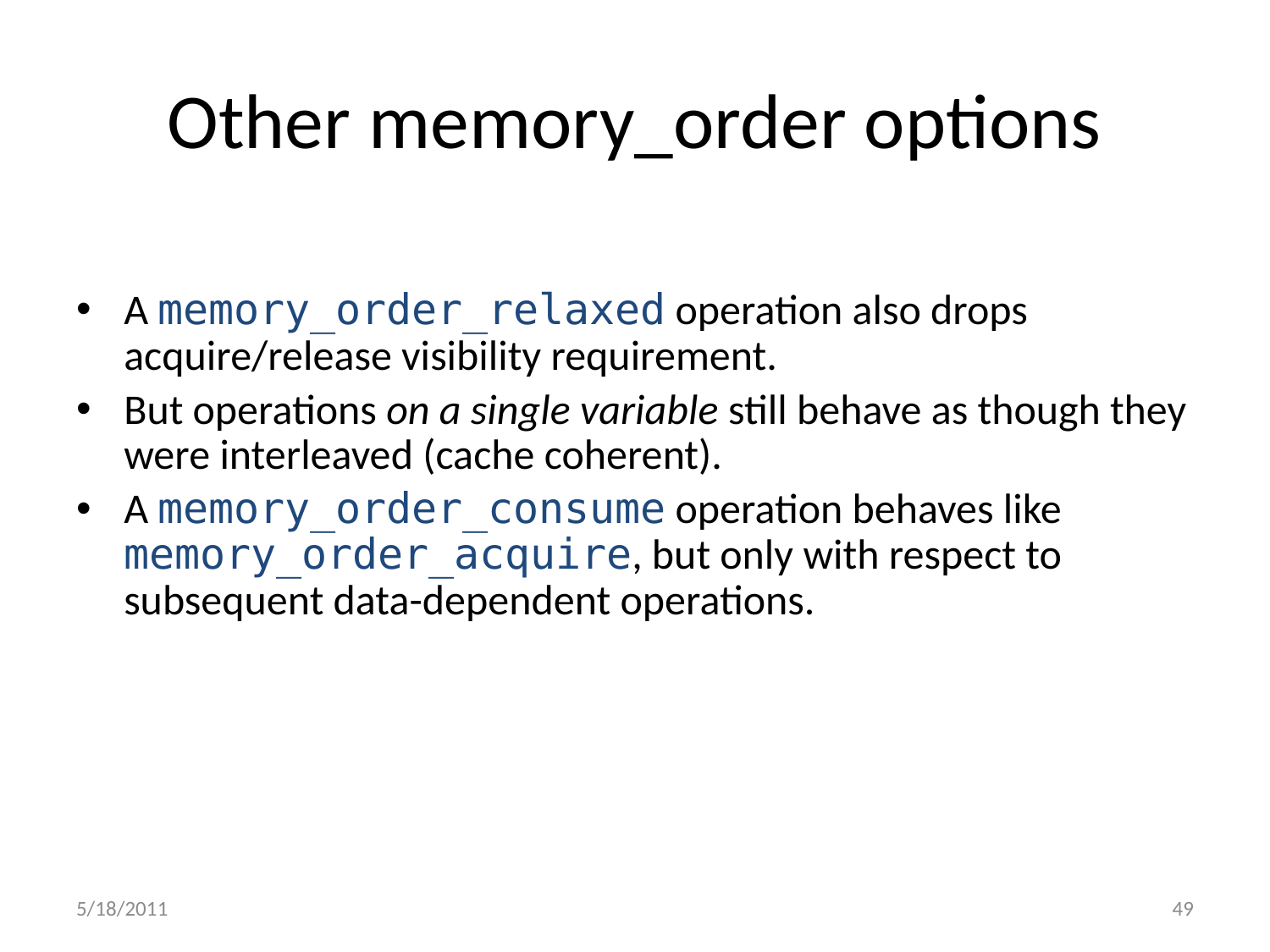

# Other memory_order options

A memory_order_relaxed operation also drops acquire/release visibility requirement.
But operations on a single variable still behave as though they were interleaved (cache coherent).
A memory_order_consume operation behaves like memory_order_acquire, but only with respect to subsequent data-dependent operations.
5/18/2011
49